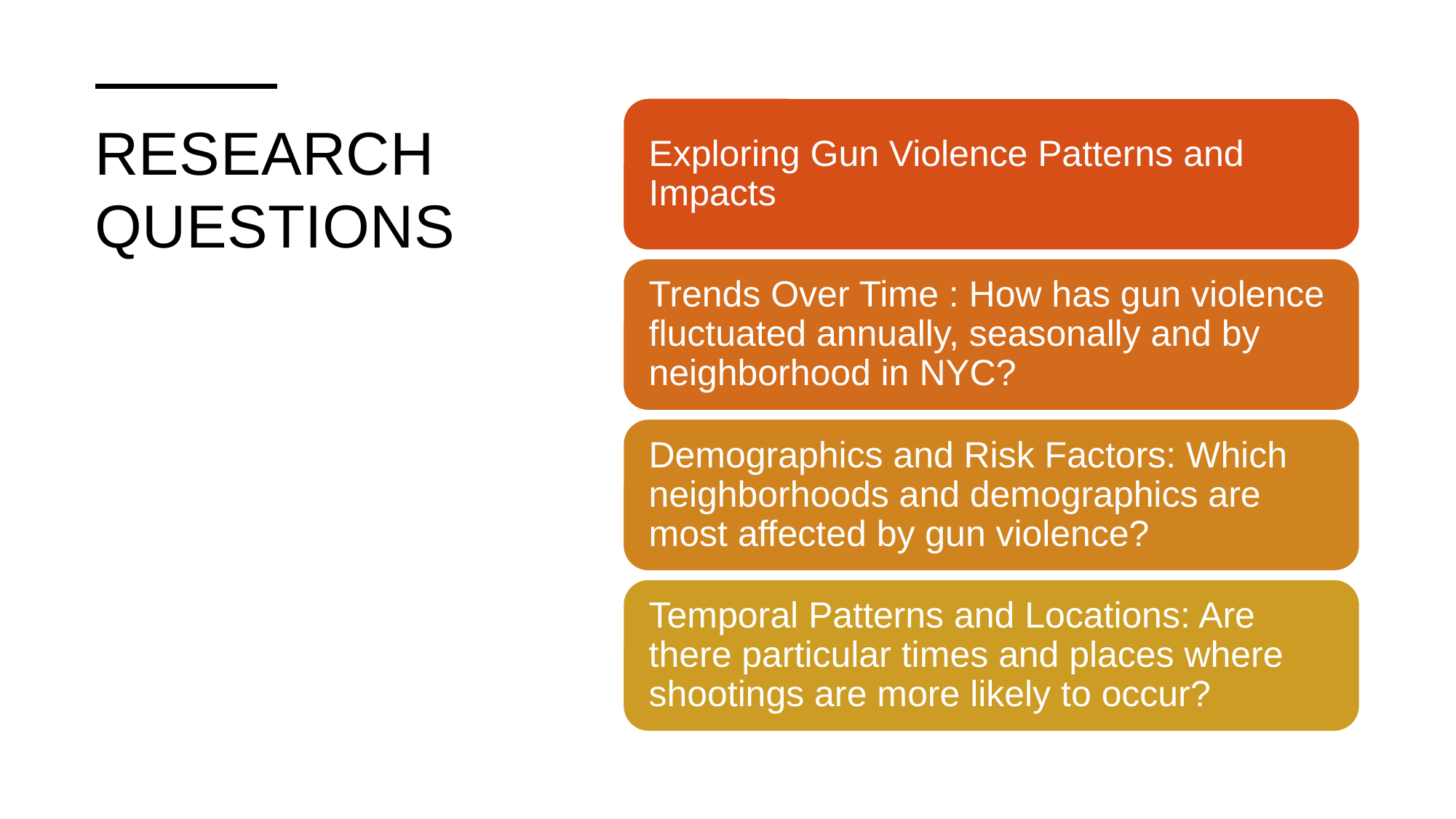

Exploring Gun Violence Patterns and Impacts
Trends Over Time : How has gun violence fluctuated annually, seasonally and by neighborhood in NYC?
Demographics and Risk Factors: Which neighborhoods and demographics are most affected by gun violence?
Temporal Patterns and Locations: Are there particular times and places where shootings are more likely to occur?
# Research Questions